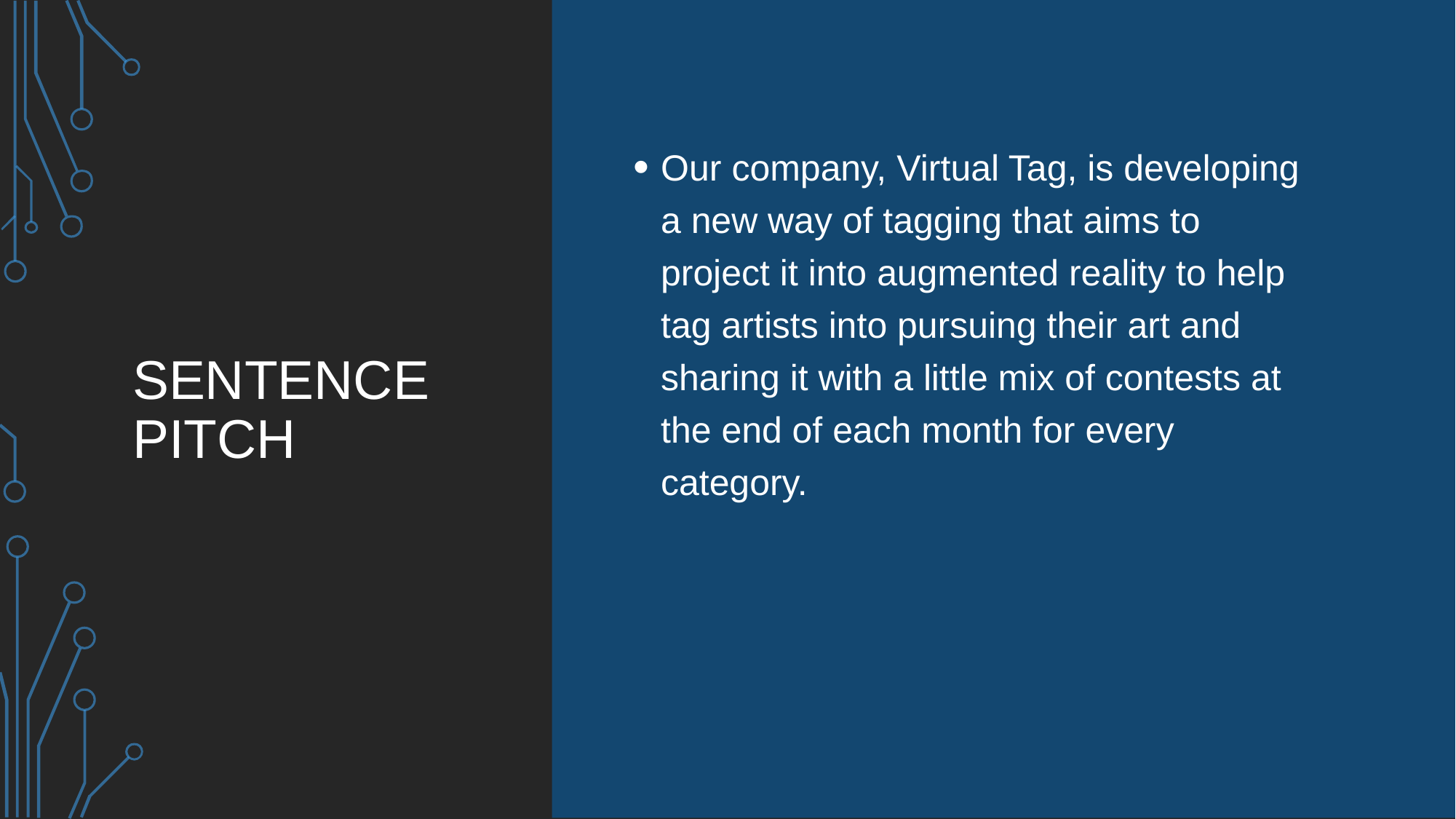

# Sentence pitch
Our company, Virtual Tag, is developing a new way of tagging that aims to project it into augmented reality to help tag artists into pursuing their art and sharing it with a little mix of contests at the end of each month for every category.